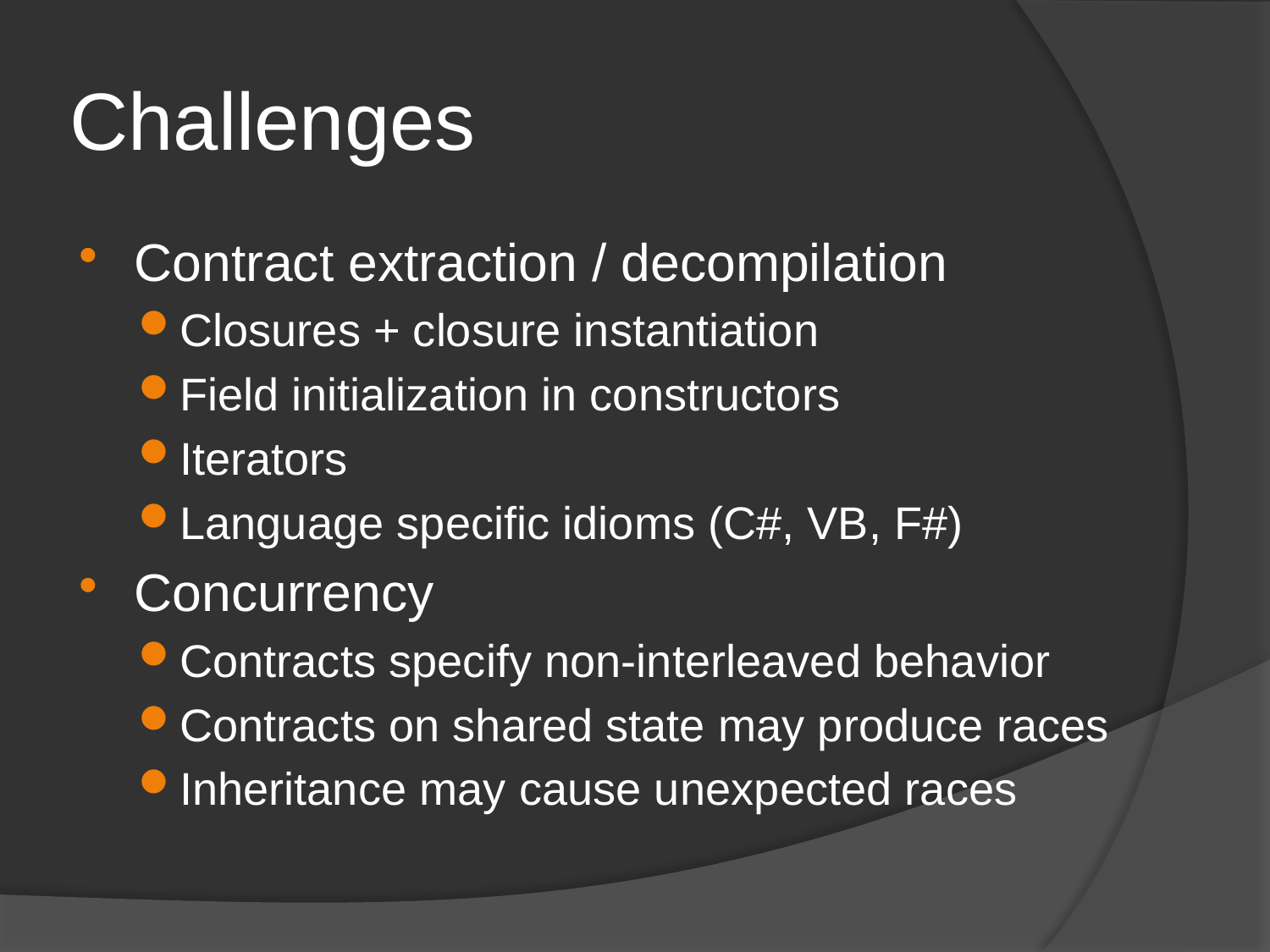

Contract extraction / decompilation
Closures + closure instantiation
Field initialization in constructors
Iterators
Language specific idioms (C#, VB, F#)
Concurrency
Contracts specify non-interleaved behavior
Contracts on shared state may produce races
Inheritance may cause unexpected races
# Challenges